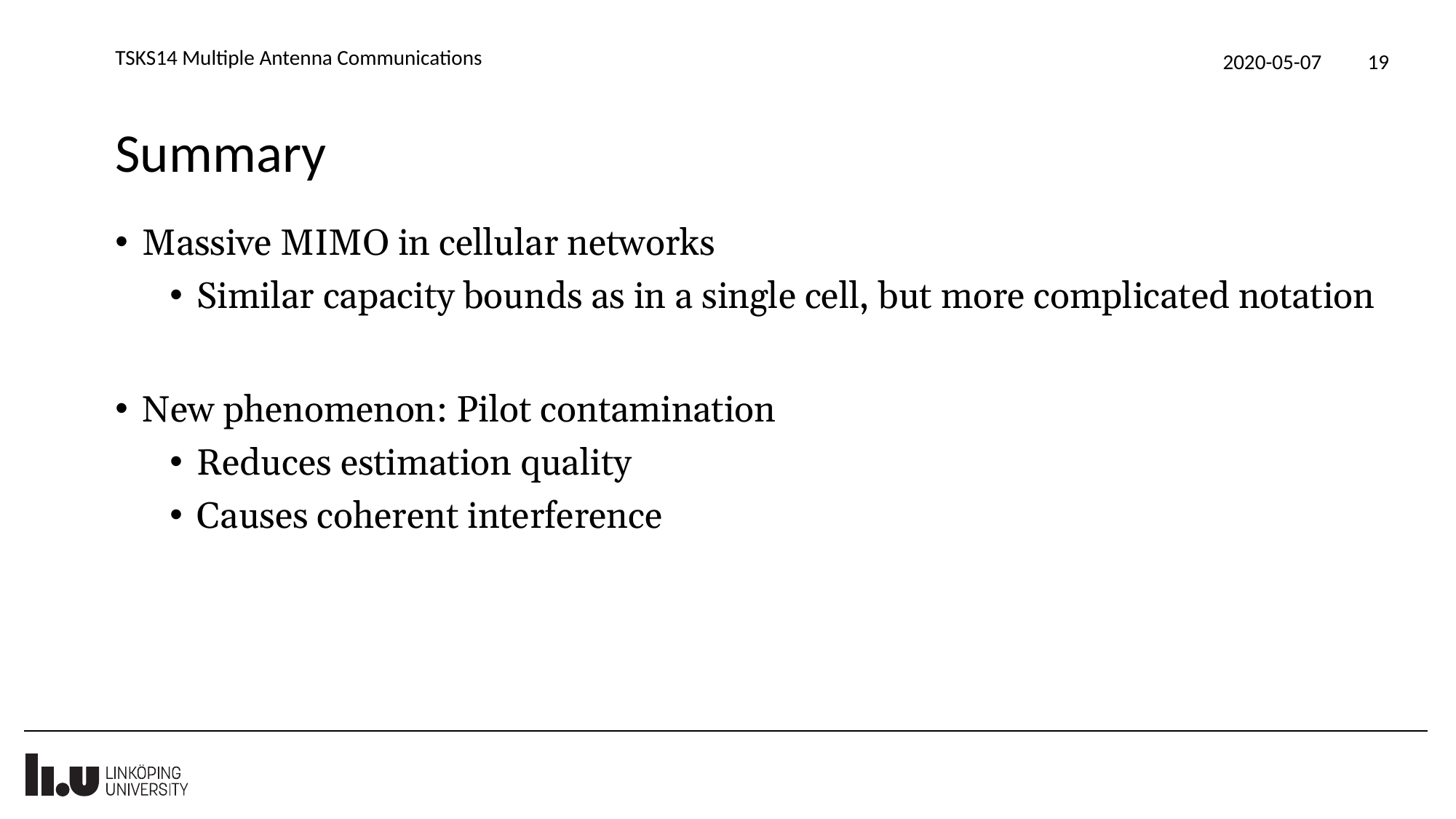

TSKS14 Multiple Antenna Communications
2020-05-07
19
# Summary
Massive MIMO in cellular networks
Similar capacity bounds as in a single cell, but more complicated notation

New phenomenon: Pilot contamination
Reduces estimation quality
Causes coherent interference